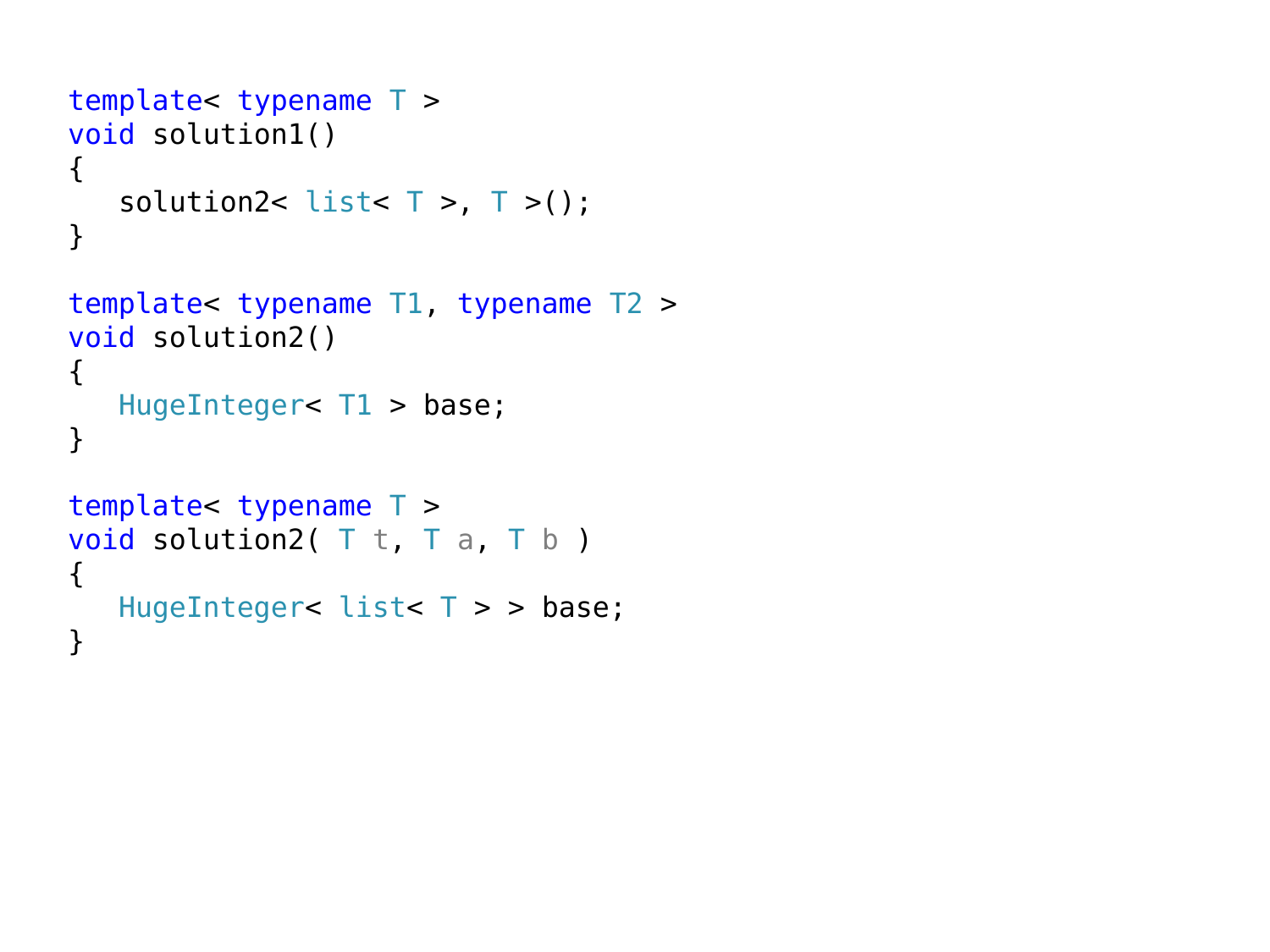

template< typename T >
void solution1()
{
   solution2< list< T >, T >();
}

template< typename T1, typename T2 >
void solution2()
{
   HugeInteger< T1 > base;
}

template< typename T >
void solution2( T t, T a, T b )
{
   HugeInteger< list< T > > base;
}